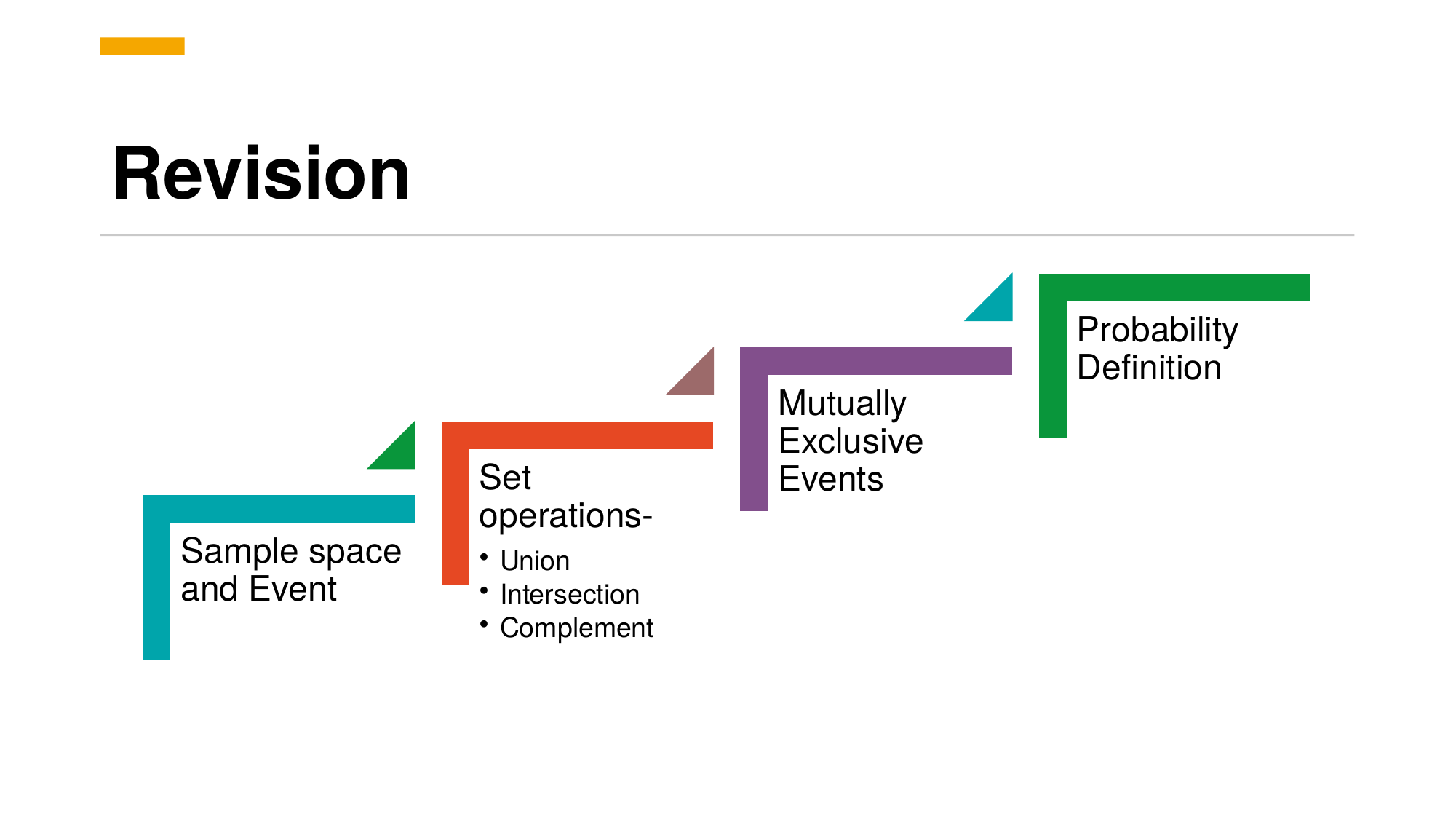

# Revision

Sample space and Event
Set operations-
Union
Intersection
Complement
Mutually Exclusive Events
Probability Definition